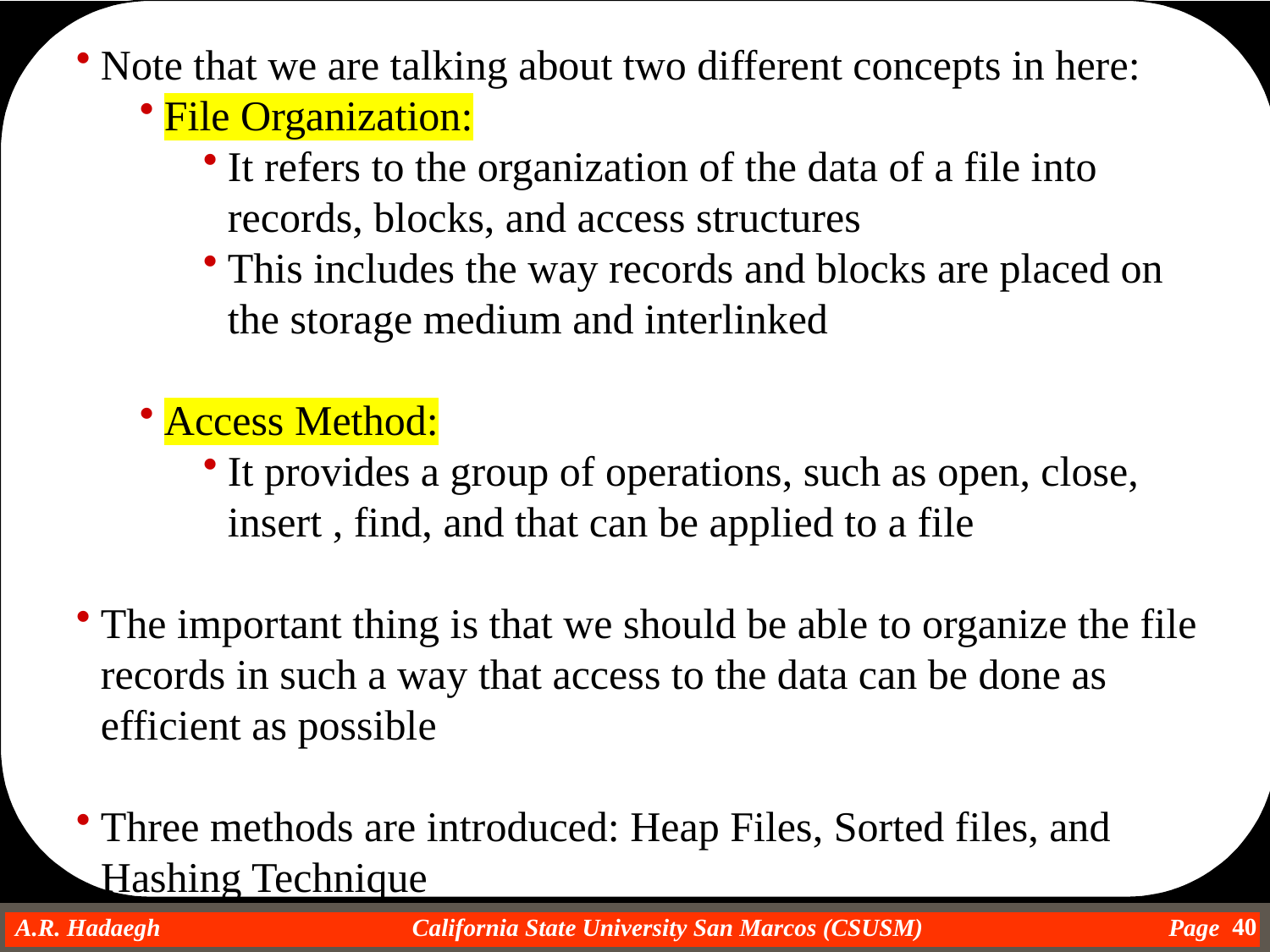

Note that we are talking about two different concepts in here:
File Organization:
It refers to the organization of the data of a file into records, blocks, and access structures
This includes the way records and blocks are placed on the storage medium and interlinked

Access Method:
It provides a group of operations, such as open, close, insert , find, and that can be applied to a file

The important thing is that we should be able to organize the file records in such a way that access to the data can be done as efficient as possible

Three methods are introduced: Heap Files, Sorted files, and Hashing Technique
40